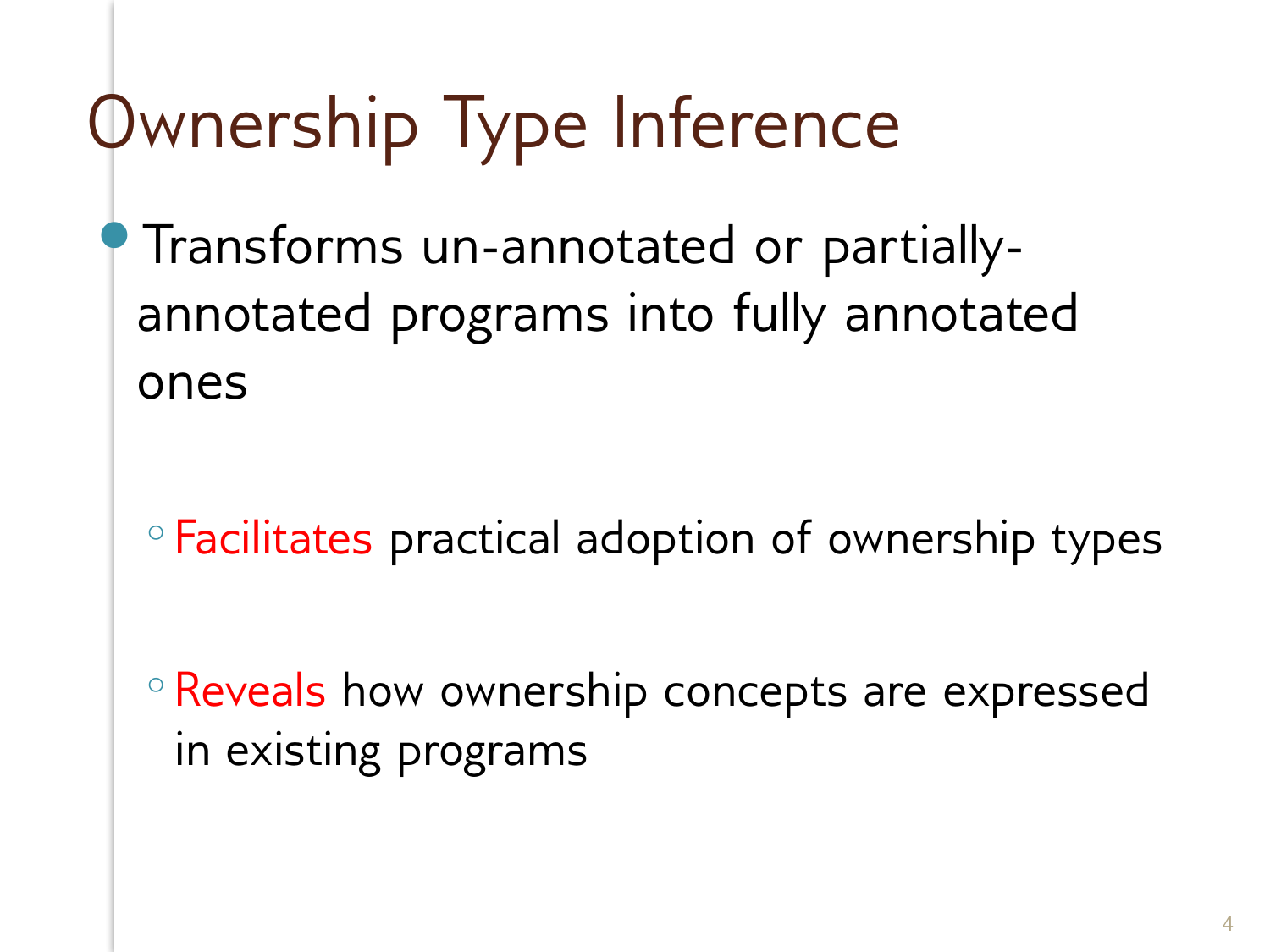

# Ownership Type Inference
Transforms un-annotated or partially-annotated programs into fully annotated ones

Facilitates practical adoption of ownership types

Reveals how ownership concepts are expressed in existing programs

4